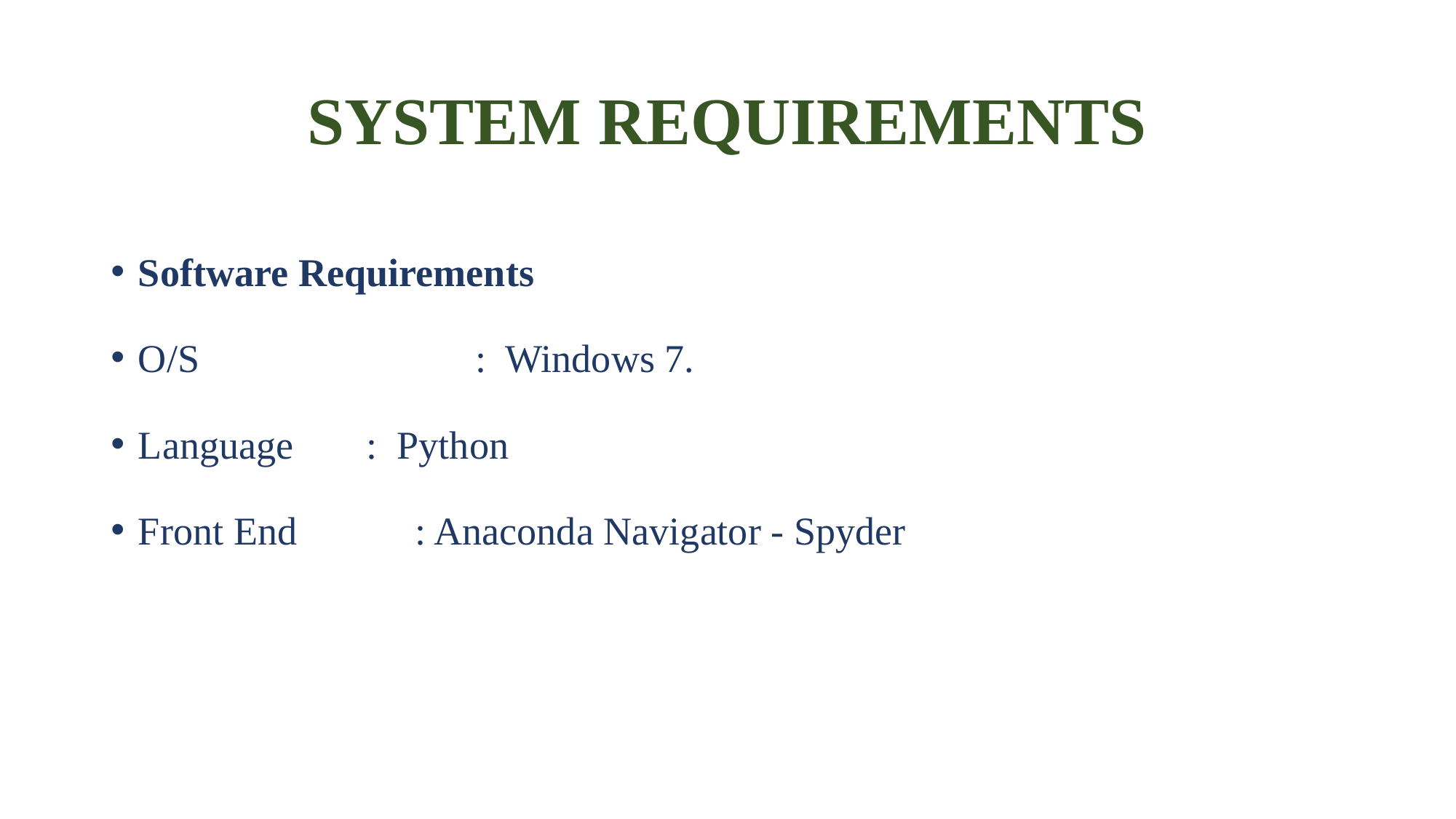

# SYSTEM REQUIREMENTS
Software Requirements
O/S                  	 :  Windows 7.
Language	 :  Python
Front End            : Anaconda Navigator - Spyder